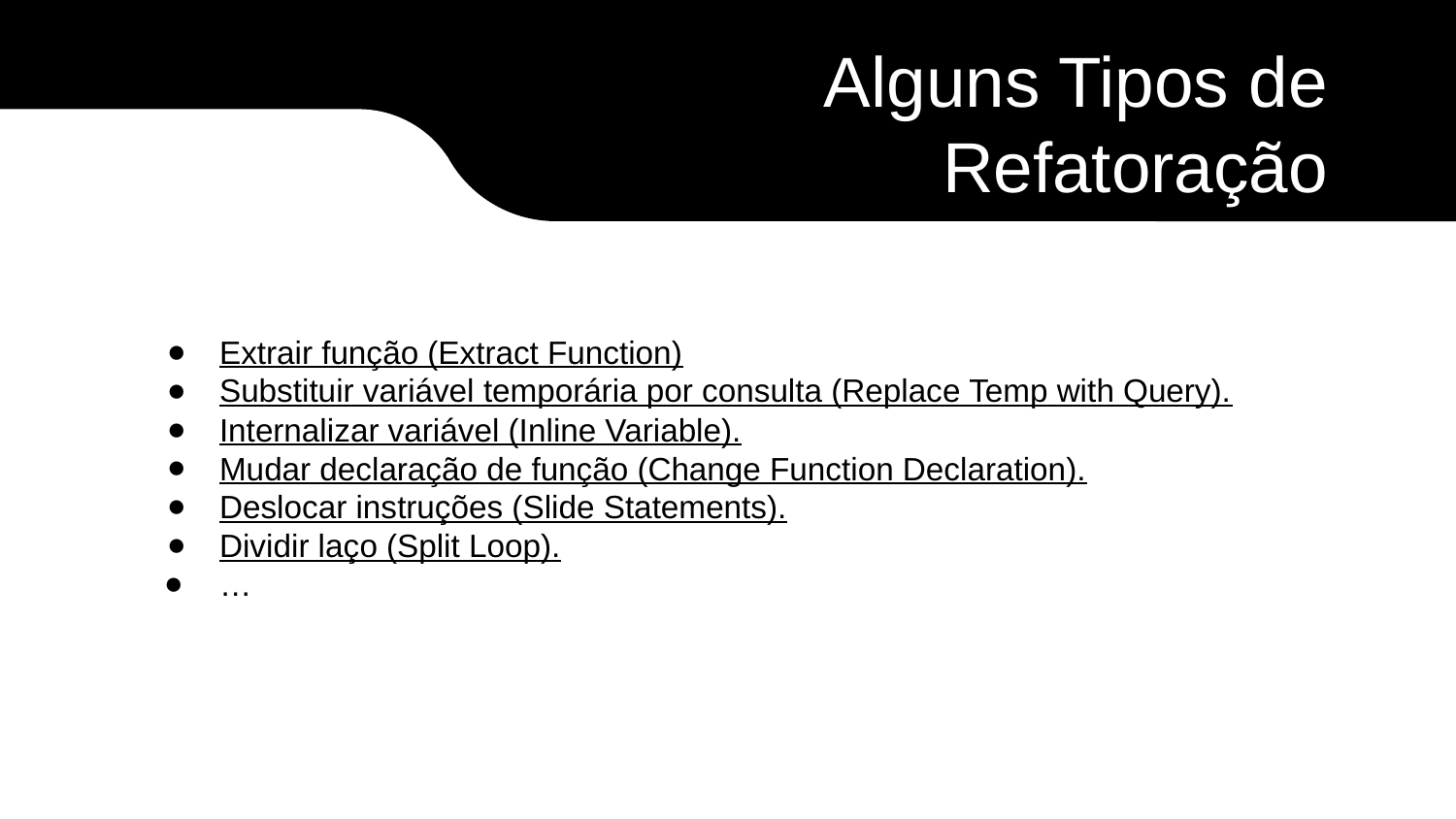

# Alguns Tipos de Refatoração

Extrair função (Extract Function)
Substituir variável temporária por consulta (Replace Temp with Query).
Internalizar variável (Inline Variable).
Mudar declaração de função (Change Function Declaration).
Deslocar instruções (Slide Statements).
Dividir laço (Split Loop).
…